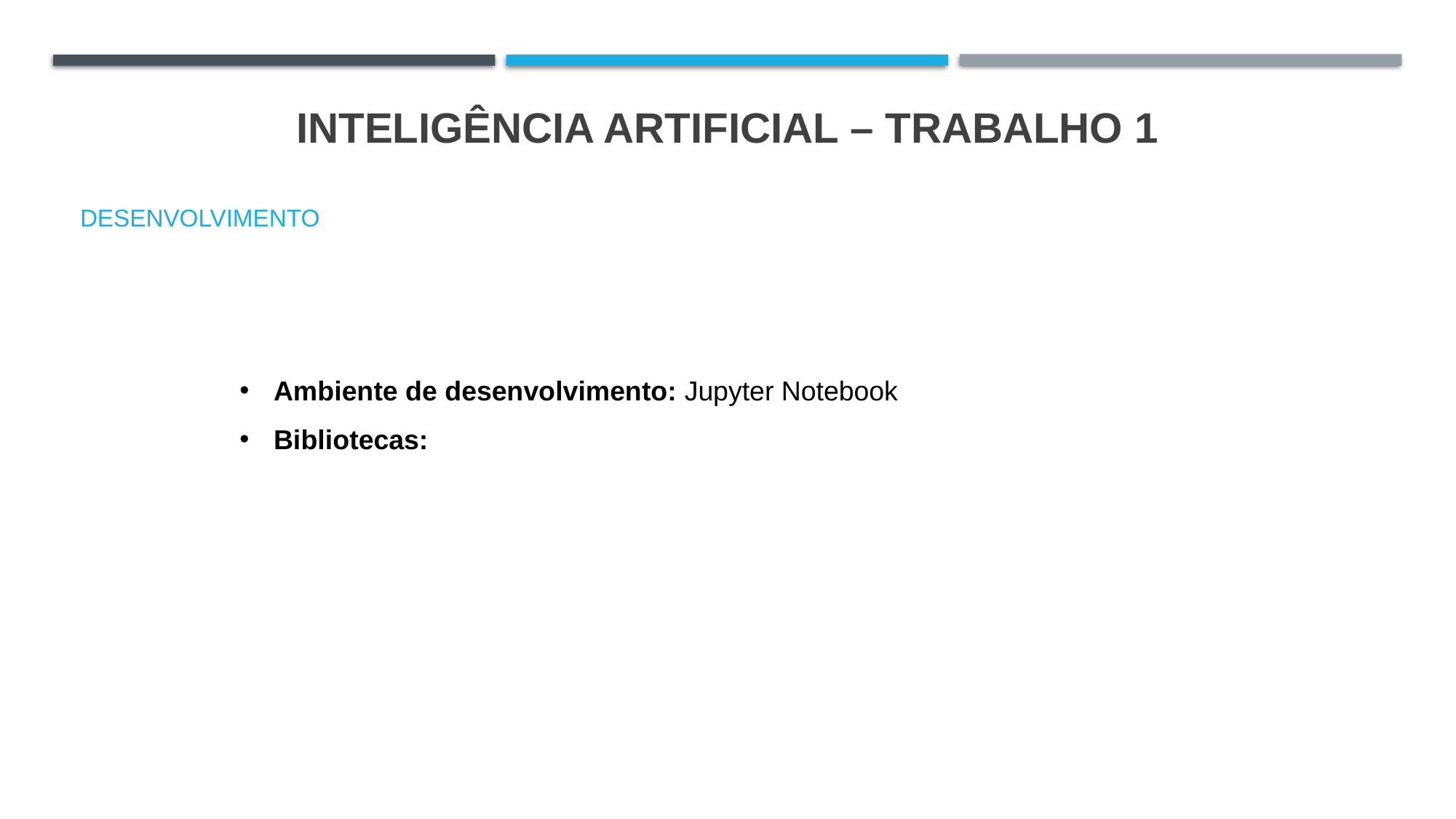

Inteligência Artificial – trabalho 1
DESENVOLVIMENTO
Ambiente de desenvolvimento: Jupyter Notebook
Bibliotecas: